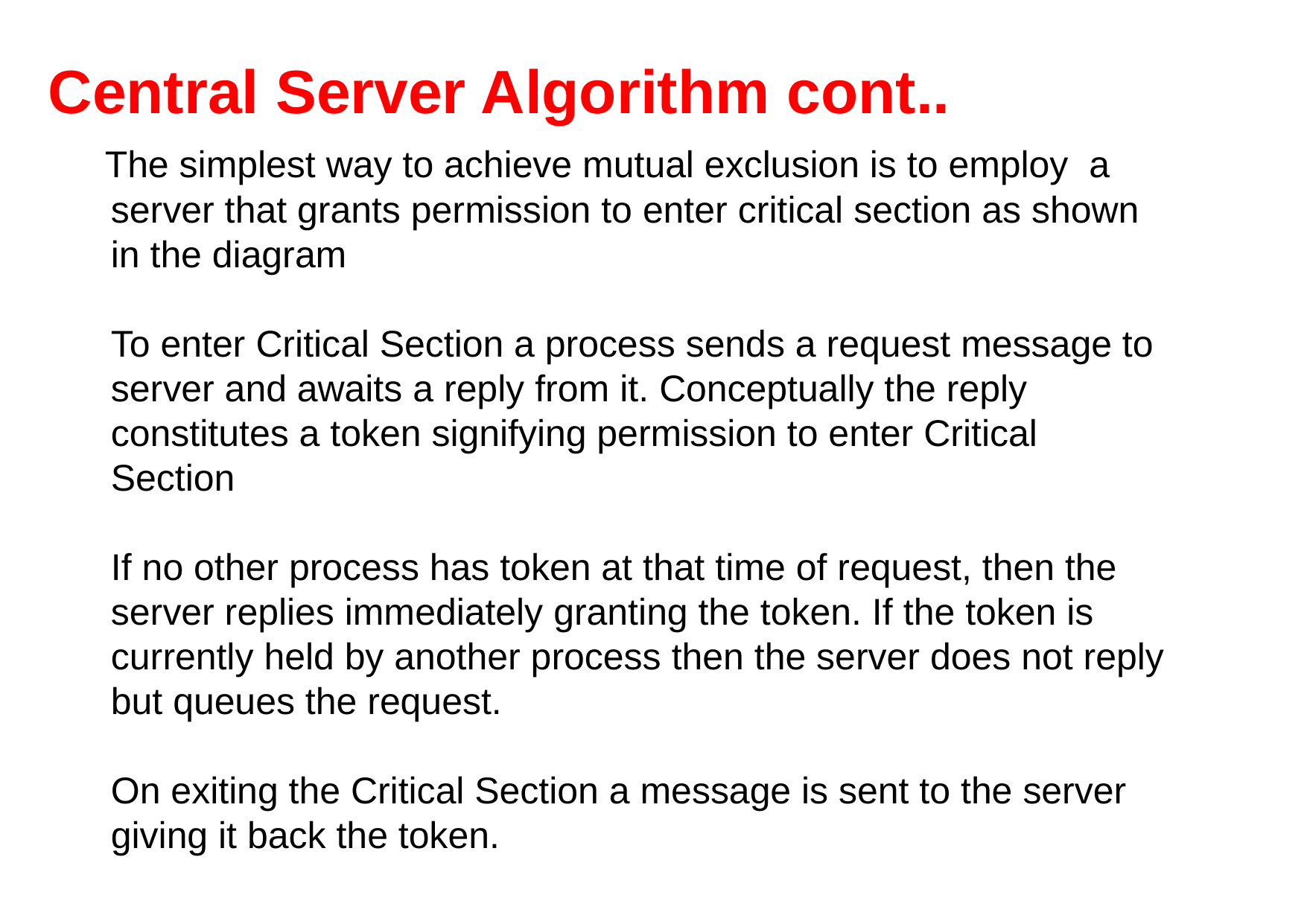

Central Server Algorithm cont..
# The simplest way to achieve mutual exclusion is to employ  a server that grants permission to enter critical section as shown in the diagram To enter Critical Section a process sends a request message to server and awaits a reply from it. Conceptually the reply constitutes a token signifying permission to enter Critical Section If no other process has token at that time of request, then the server replies immediately granting the token. If the token is currently held by another process then the server does not reply but queues the request. On exiting the Critical Section a message is sent to the server giving it back the token.